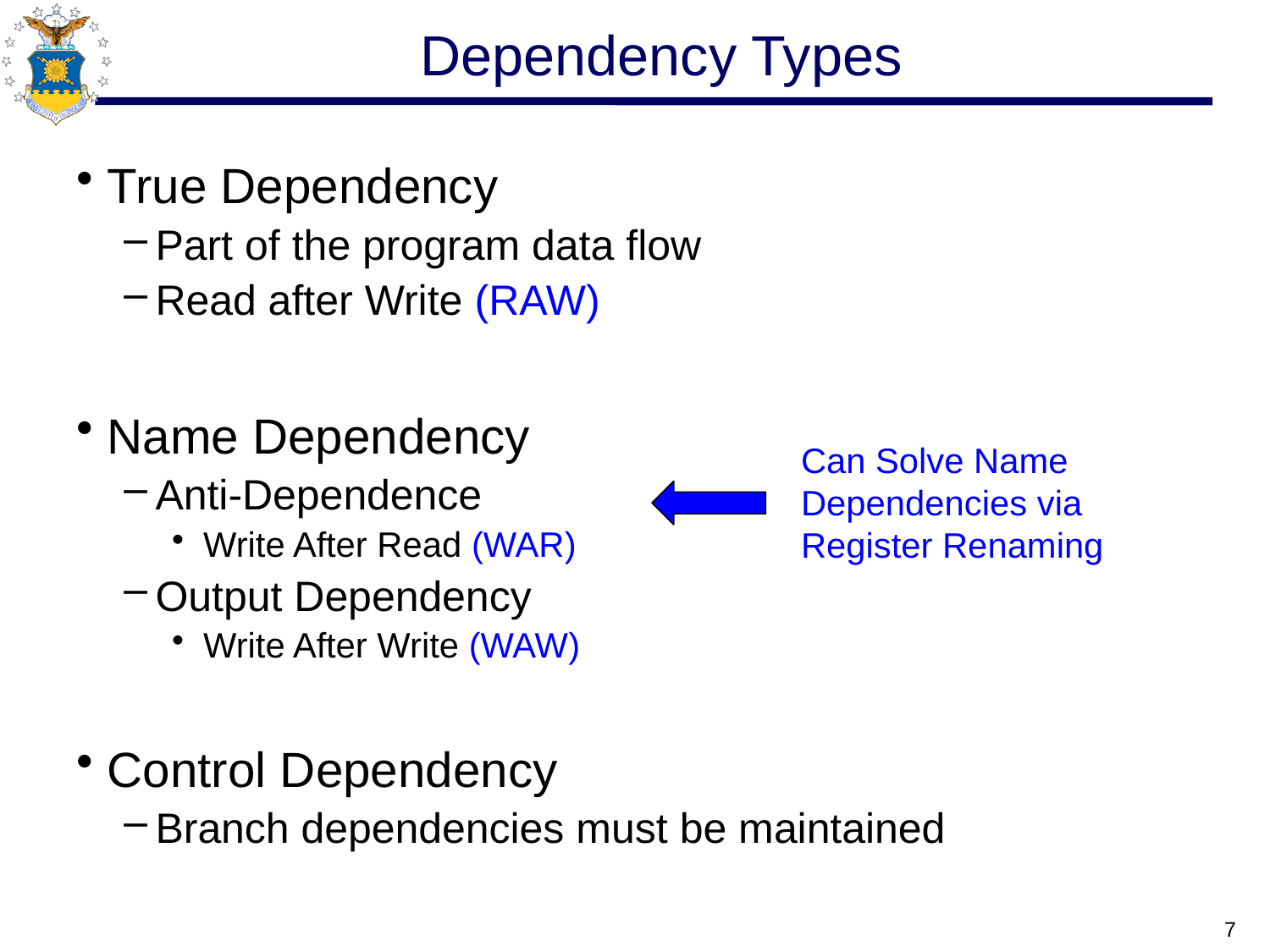

# Dependency Types
True Dependency
Part of the program data flow
Read after Write (RAW)

Name Dependency
Anti-Dependence
Write After Read (WAR)
Output Dependency
Write After Write (WAW)

Control Dependency
Branch dependencies must be maintained

Can Solve Name Dependencies via Register Renaming

7